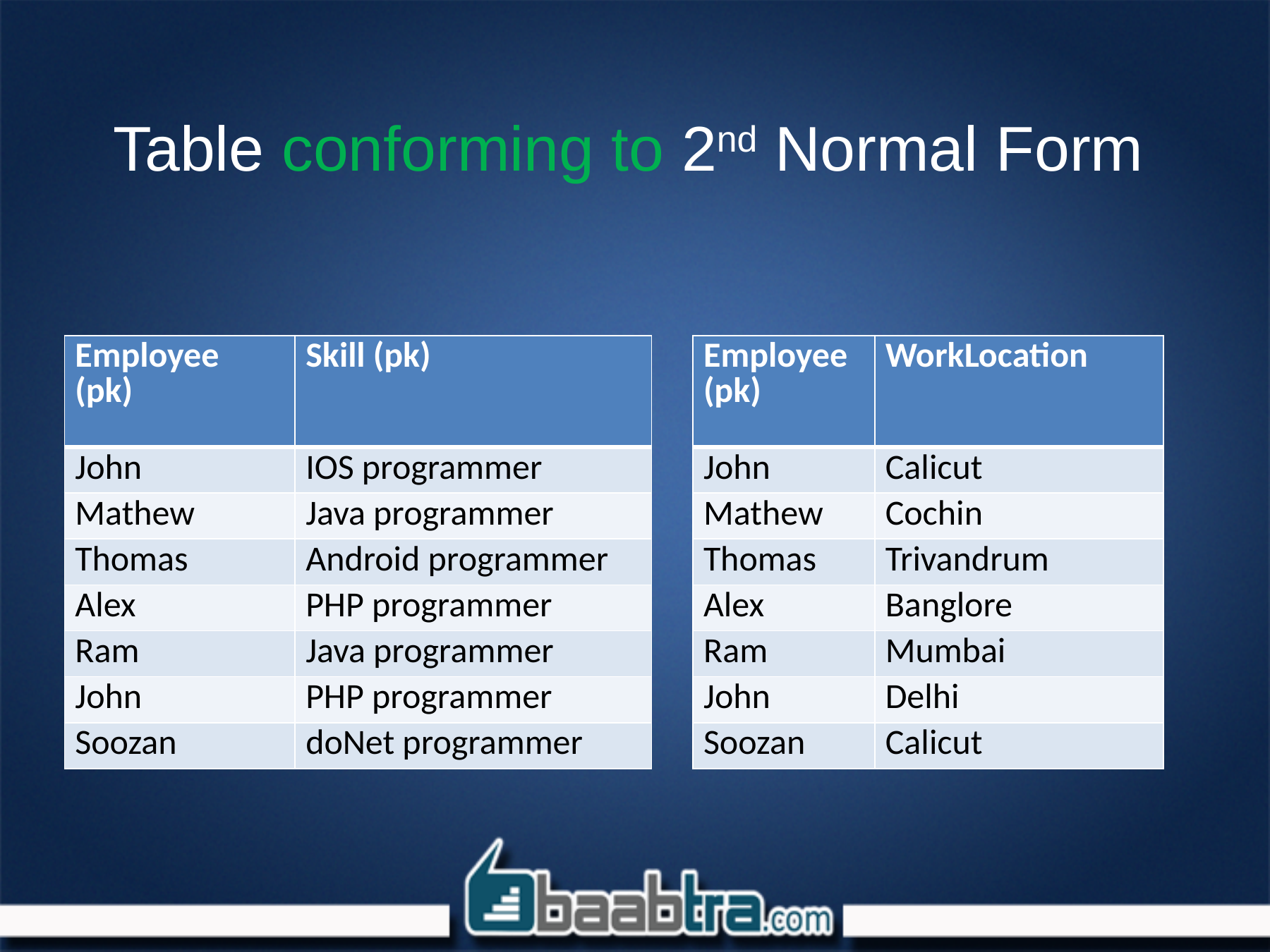

# Table conforming to 2nd Normal Form
| Employee (pk) | Skill (pk) |
| --- | --- |
| John | IOS programmer |
| Mathew | Java programmer |
| Thomas | Android programmer |
| Alex | PHP programmer |
| Ram | Java programmer |
| John | PHP programmer |
| Soozan | doNet programmer |
| Employee (pk) | WorkLocation |
| --- | --- |
| John | Calicut |
| Mathew | Cochin |
| Thomas | Trivandrum |
| Alex | Banglore |
| Ram | Mumbai |
| John | Delhi |
| Soozan | Calicut |